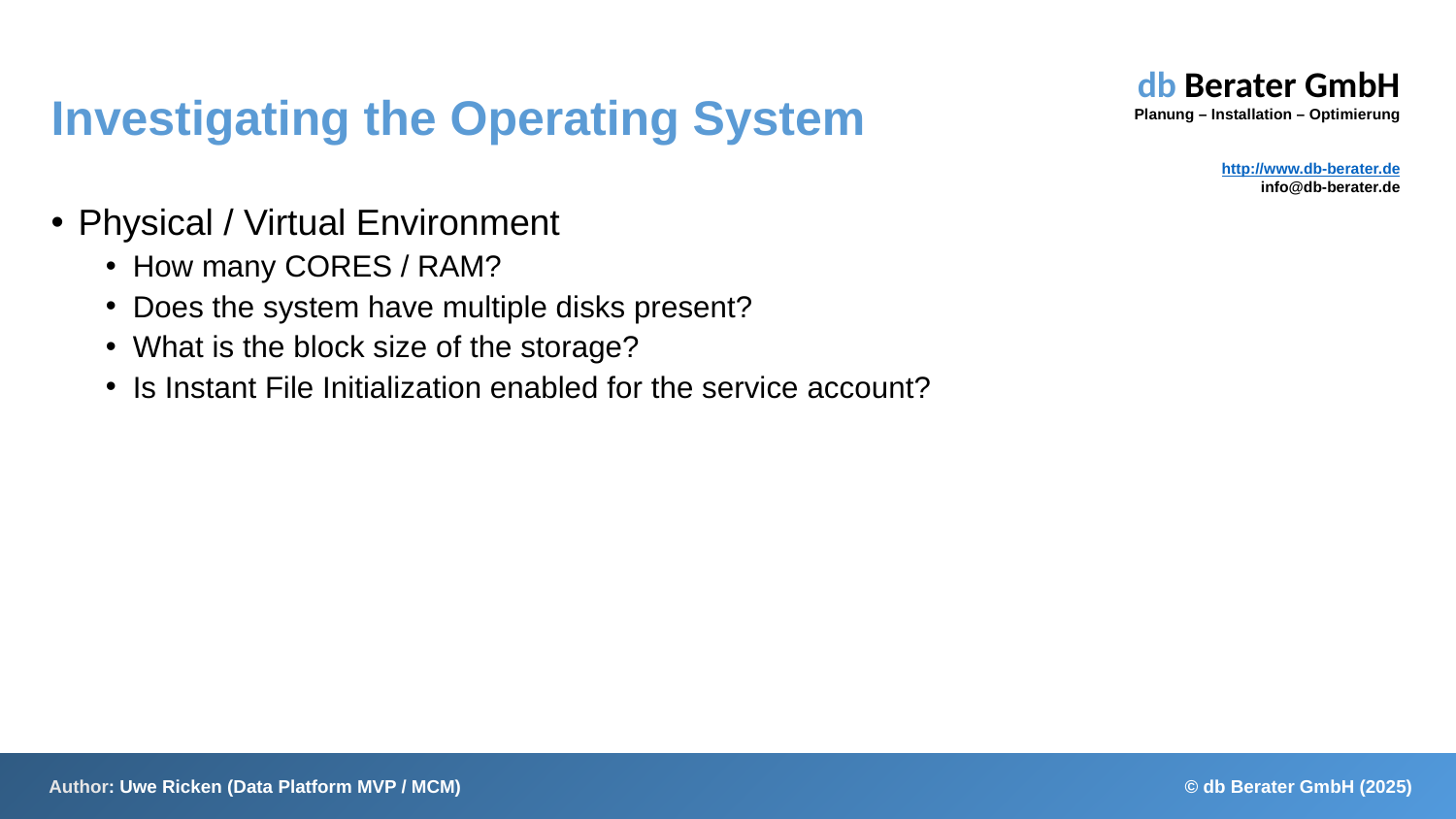

# Investigating the Operating System
Physical / Virtual Environment
How many CORES / RAM?
Does the system have multiple disks present?
What is the block size of the storage?
Is Instant File Initialization enabled for the service account?